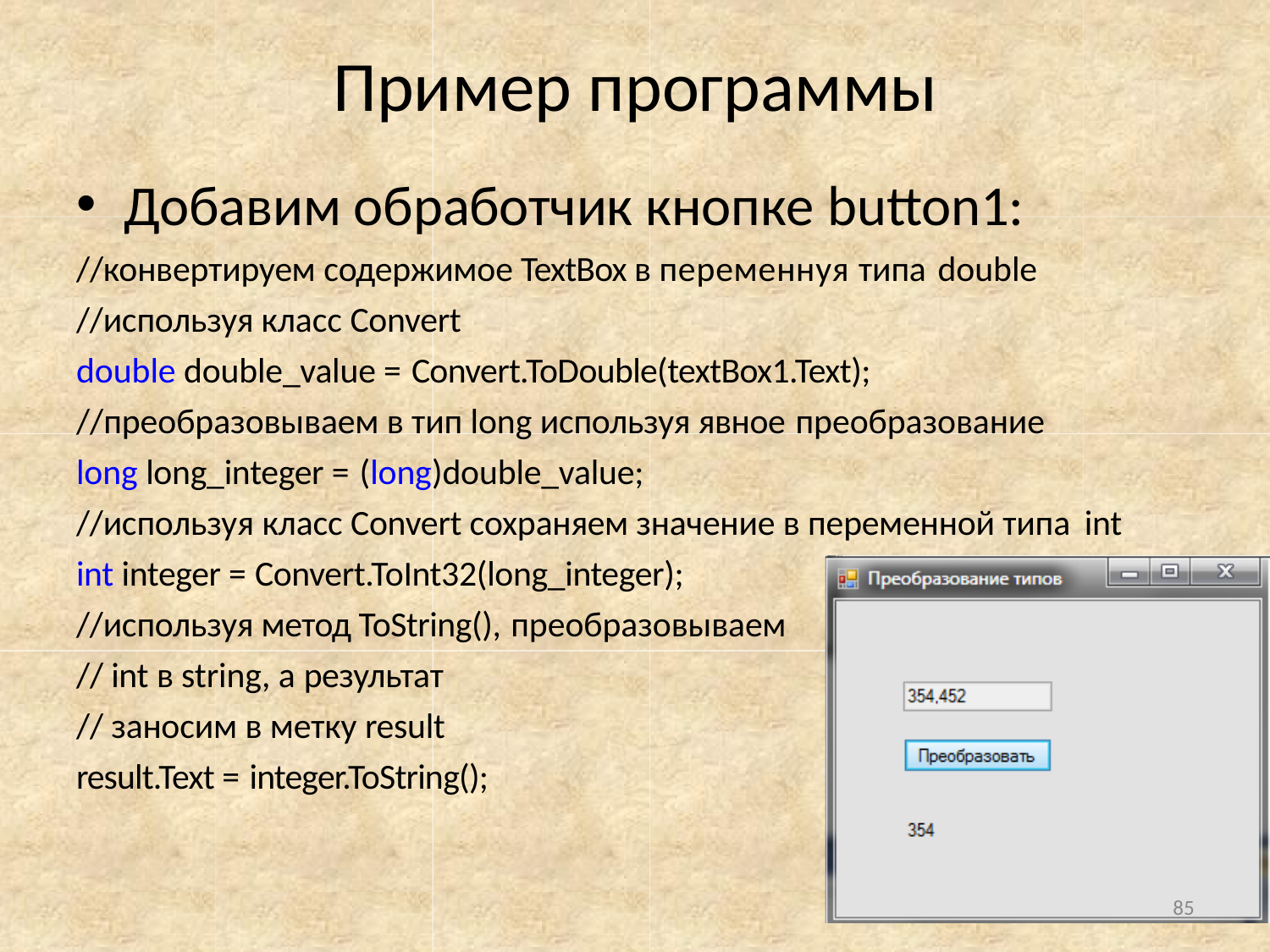

# Пример программы
Добавим обработчик кнопке button1:
//конвертируем содержимое TextBox в переменнуя типа double
//используя класс Convert
double double_value = Convert.ToDouble(textBox1.Text);
//преобразовываем в тип long используя явное преобразование
long long_integer = (long)double_value;
//используя класс Convert сохраняем значение в переменной типа int
int integer = Convert.ToInt32(long_integer);
//используя метод ToString(), преобразовываем
// int в string, а результат
// заносим в метку result  result.Text = integer.ToString();

85